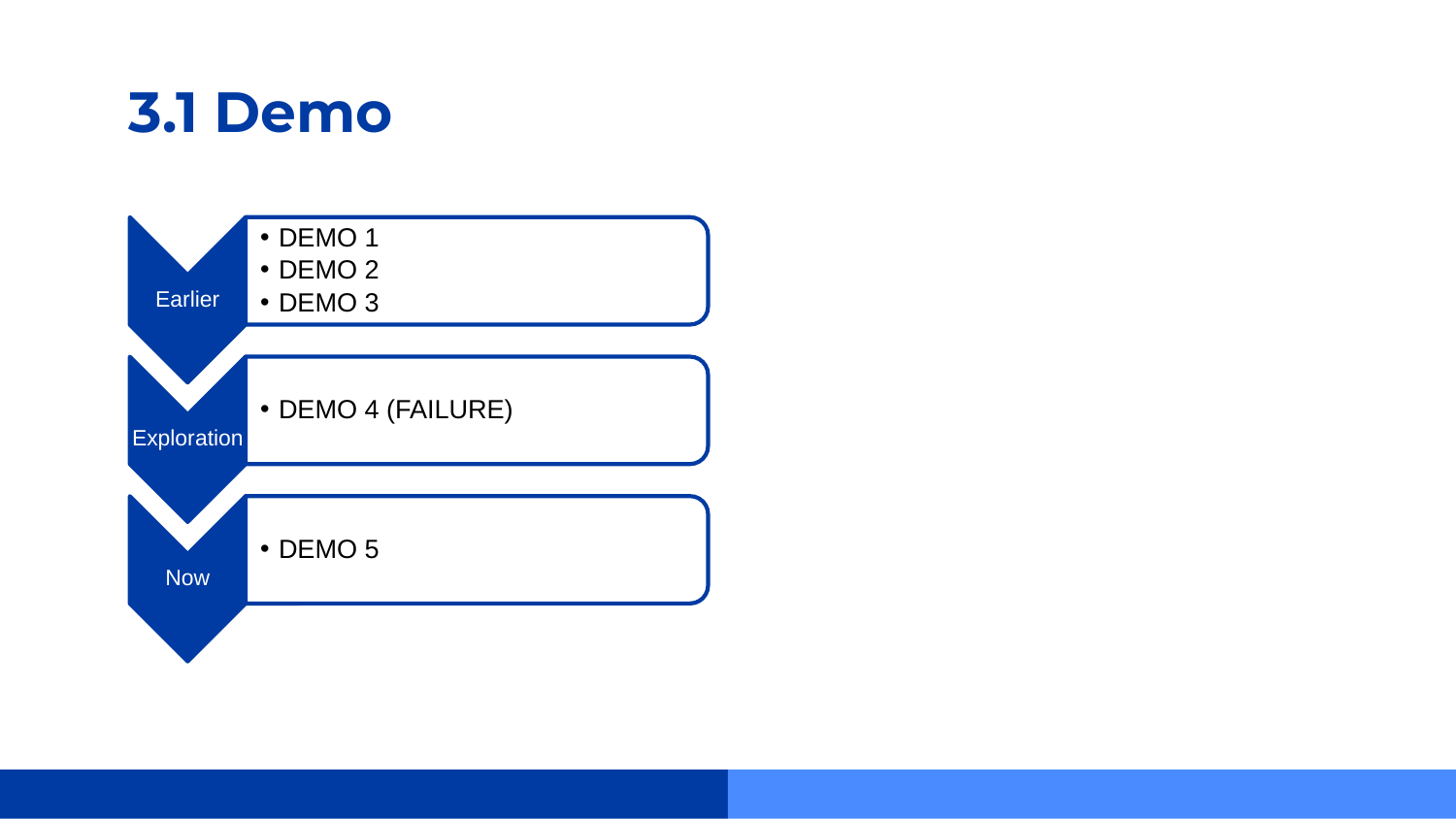

# 3.1 Demo
Earlier
DEMO 1
DEMO 2
DEMO 3
Exploration
DEMO 4 (FAILURE)
Now
DEMO 5